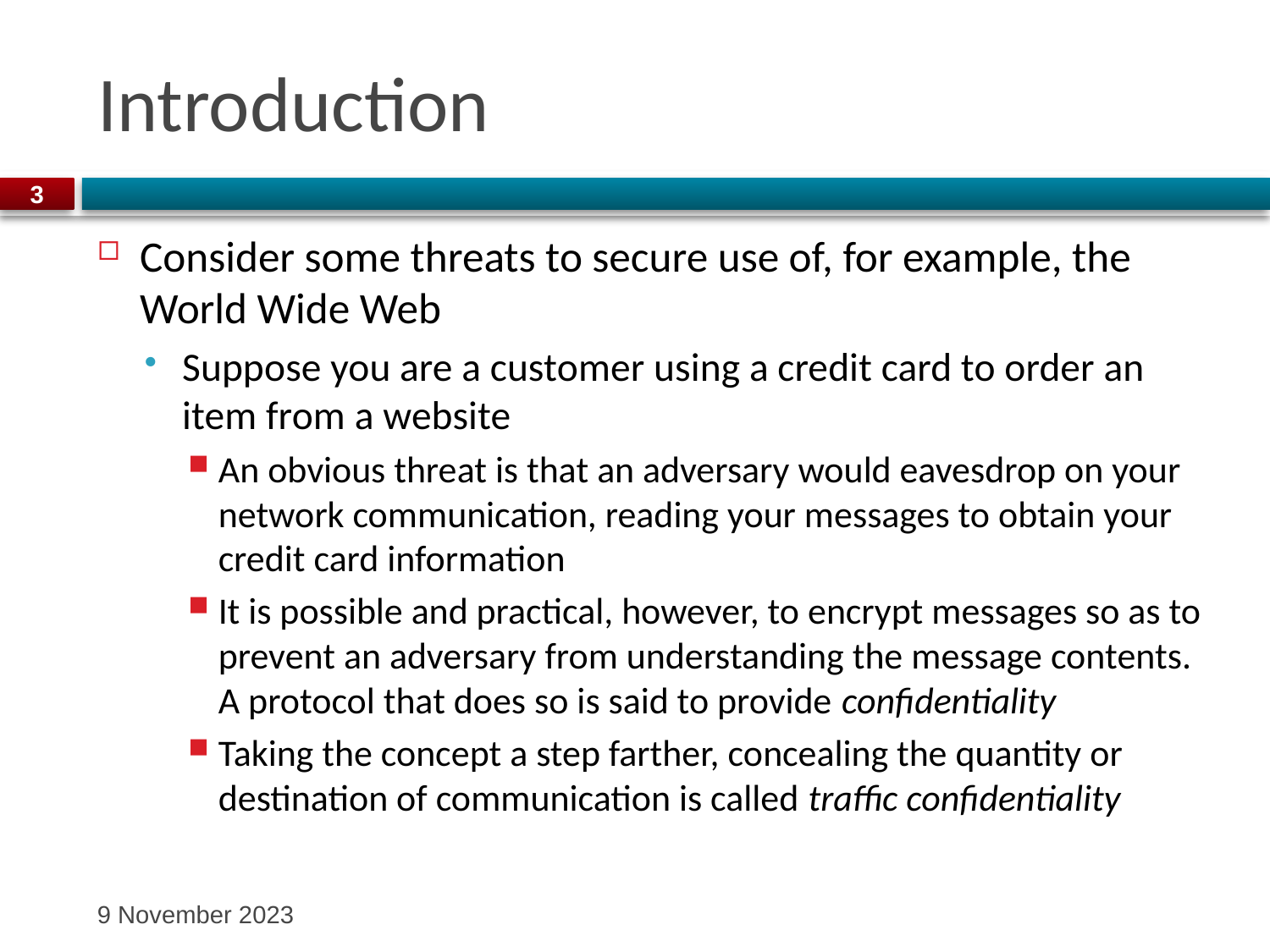

# Introduction
3
Consider some threats to secure use of, for example, the World Wide Web
Suppose you are a customer using a credit card to order an item from a website
An obvious threat is that an adversary would eavesdrop on your network communication, reading your messages to obtain your credit card information
It is possible and practical, however, to encrypt messages so as to prevent an adversary from understanding the message contents. A protocol that does so is said to provide confidentiality
Taking the concept a step farther, concealing the quantity or destination of communication is called traffic confidentiality
9 November 2023